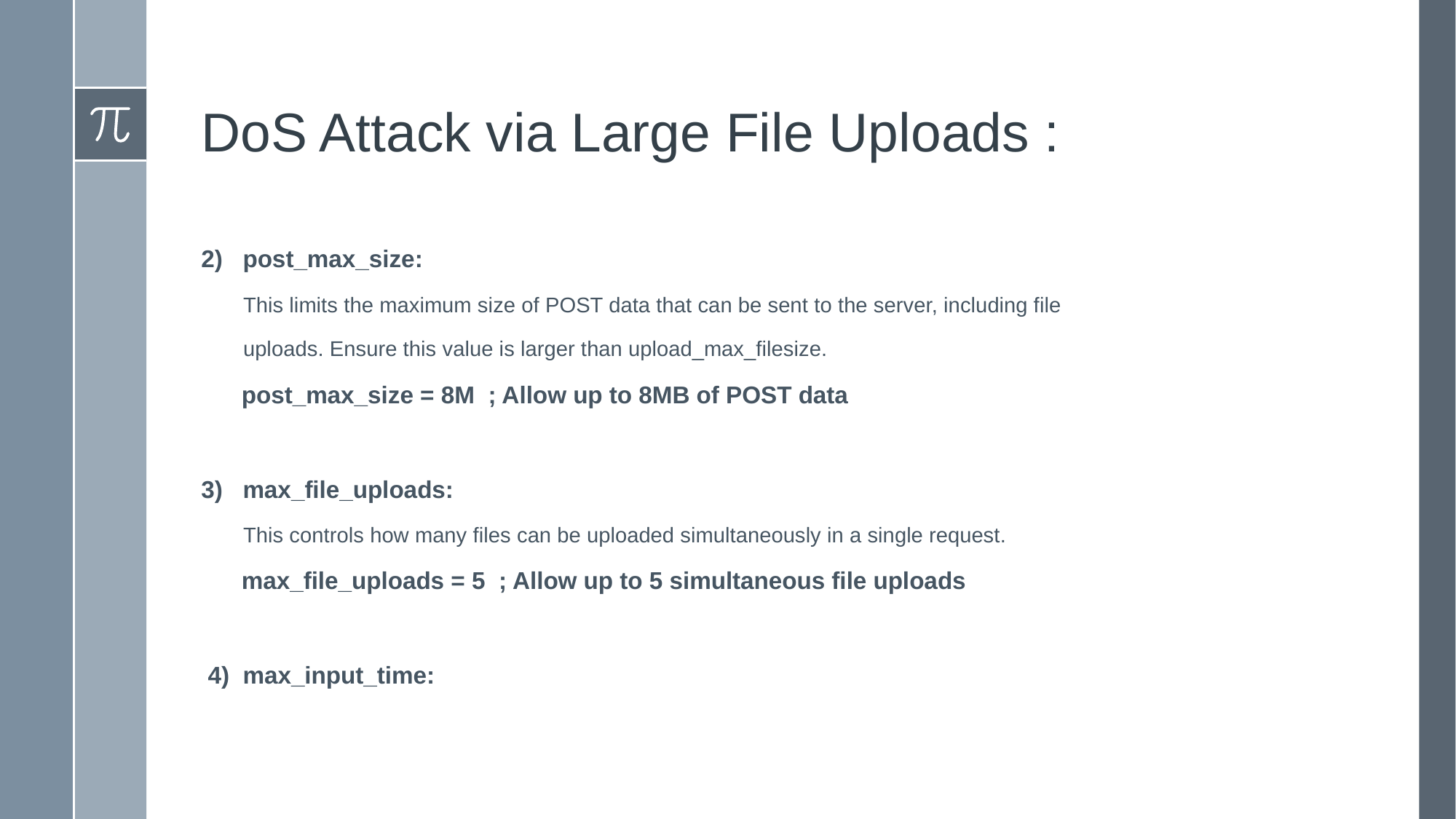

# DoS Attack via Large File Uploads :

2)   post_max_size:
       This limits the maximum size of POST data that can be sent to the server, including file
       uploads. Ensure this value is larger than upload_max_filesize.
      post_max_size = 8M  ; Allow up to 8MB of POST data

3)   max_file_uploads:
       This controls how many files can be uploaded simultaneously in a single request.
      max_file_uploads = 5  ; Allow up to 5 simultaneous file uploads

 4)  max_input_time: